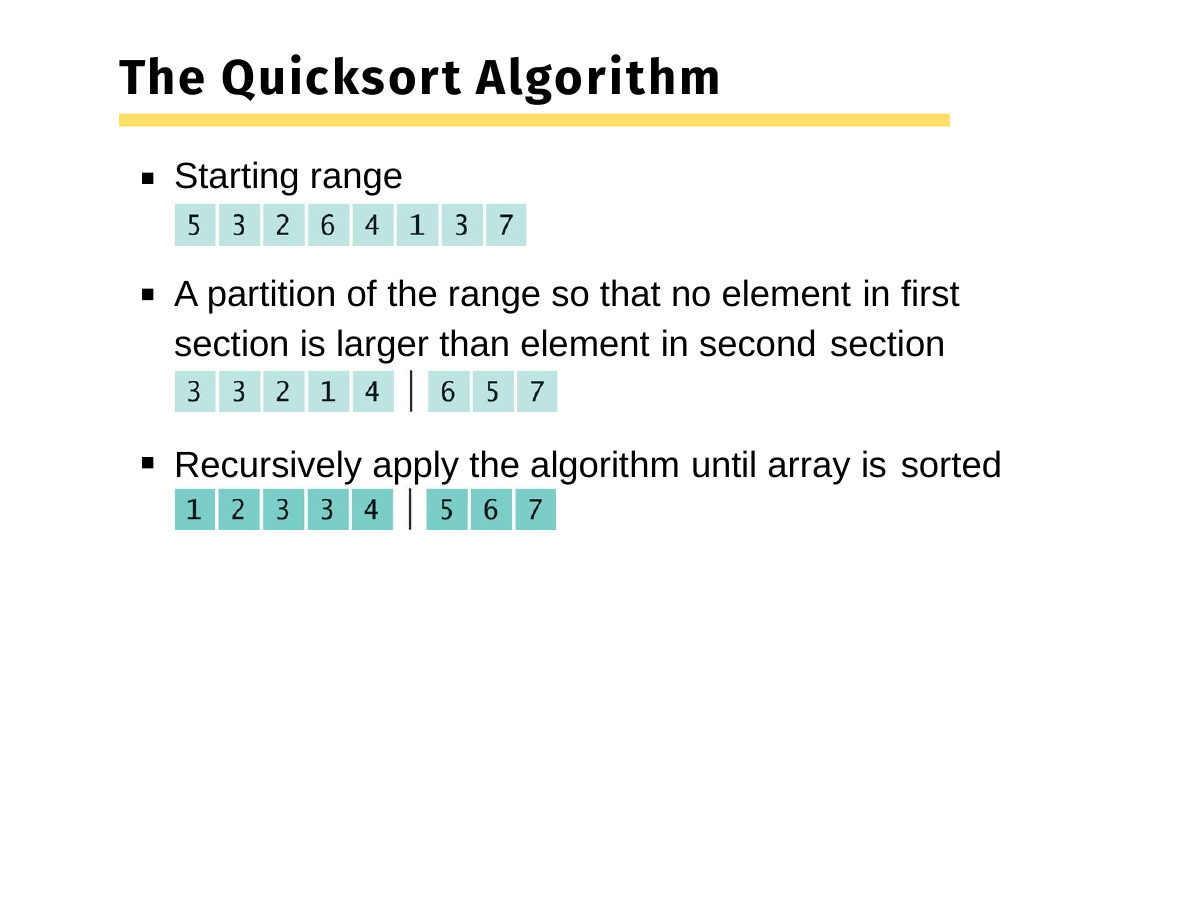

# The Quicksort Algorithm

Starting range

A partition of the range so that no element in first  section is larger than element in second section

Recursively apply the algorithm until array is sorted